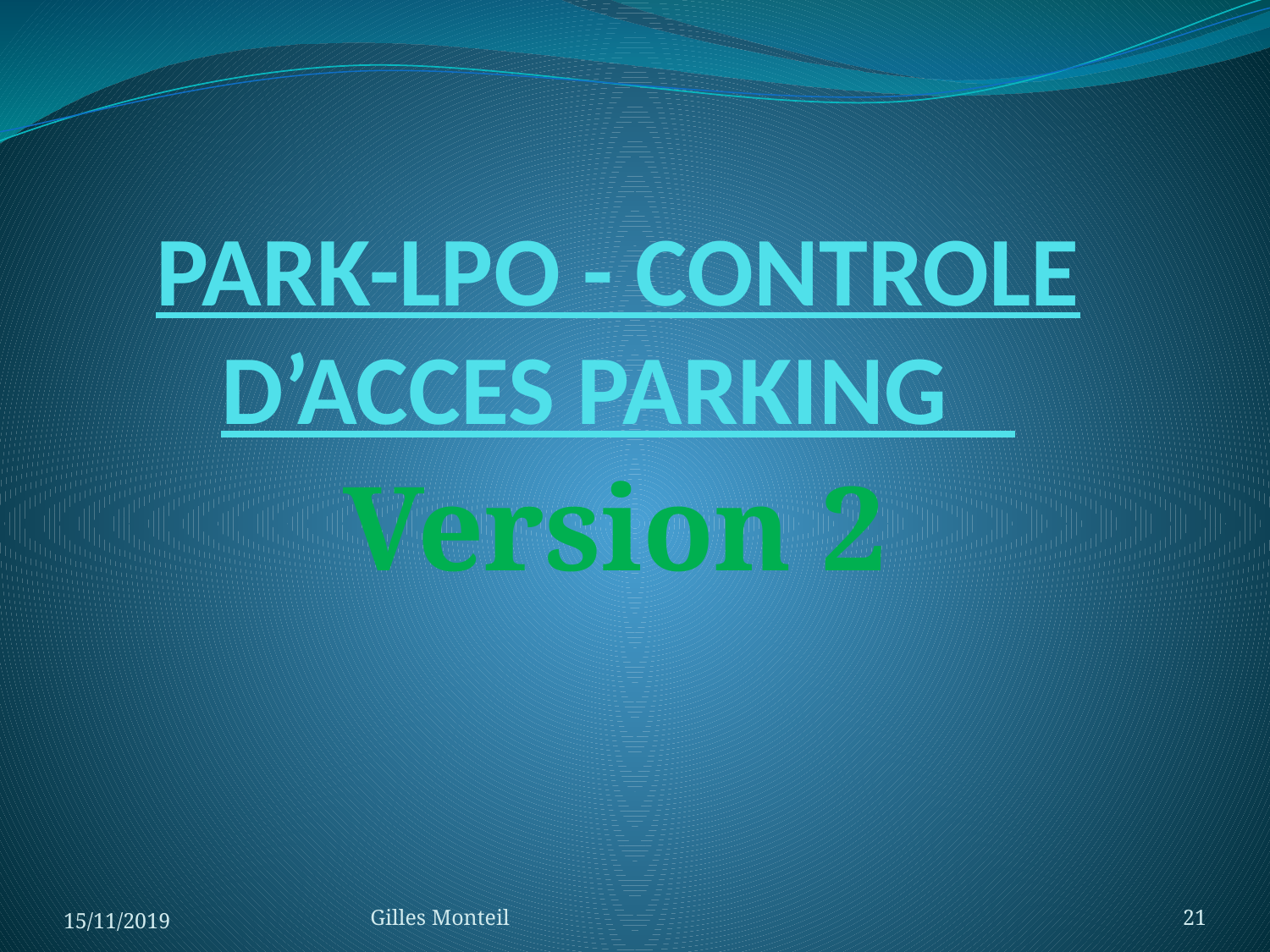

# PARK-LPO - CONTROLE D’ACCES PARKING
Version 2

15/11/2019
Gilles Monteil
21